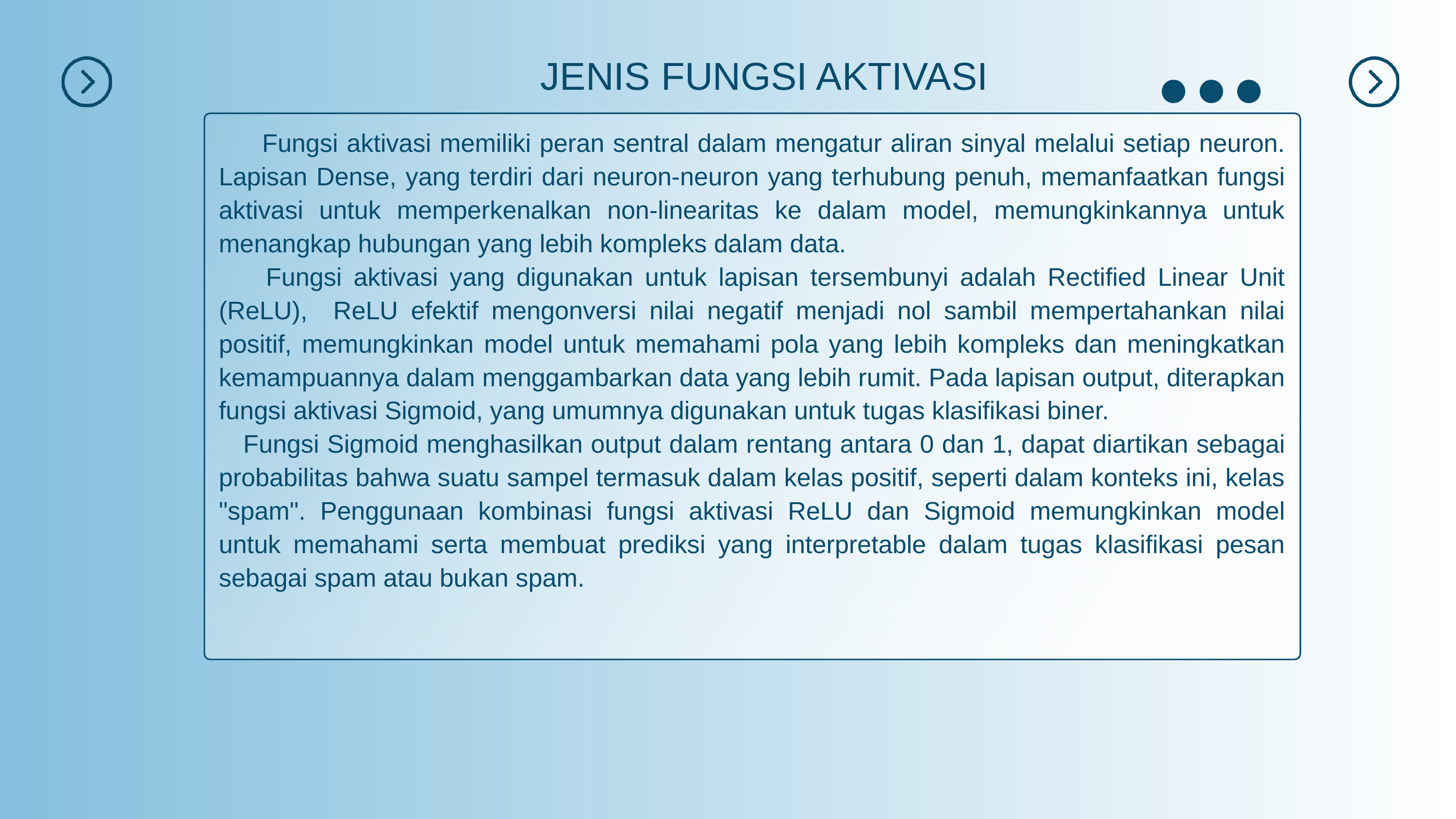

JENIS FUNGSI AKTIVASI

     Fungsi aktivasi memiliki peran sentral dalam mengatur aliran sinyal melalui setiap neuron. Lapisan Dense, yang terdiri dari neuron-neuron yang terhubung penuh, memanfaatkan fungsi aktivasi untuk memperkenalkan non-linearitas ke dalam model, memungkinkannya untuk menangkap hubungan yang lebih kompleks dalam data.
    Fungsi aktivasi yang digunakan untuk lapisan tersembunyi adalah Rectified Linear Unit (ReLU),  ReLU efektif mengonversi nilai negatif menjadi nol sambil mempertahankan nilai positif, memungkinkan model untuk memahami pola yang lebih kompleks dan meningkatkan kemampuannya dalam menggambarkan data yang lebih rumit. Pada lapisan output, diterapkan fungsi aktivasi Sigmoid, yang umumnya digunakan untuk tugas klasifikasi biner.
   Fungsi Sigmoid menghasilkan output dalam rentang antara 0 dan 1, dapat diartikan sebagai probabilitas bahwa suatu sampel termasuk dalam kelas positif, seperti dalam konteks ini, kelas "spam". Penggunaan kombinasi fungsi aktivasi ReLU dan Sigmoid memungkinkan model untuk memahami serta membuat prediksi yang interpretable dalam tugas klasifikasi pesan sebagai spam atau bukan spam.